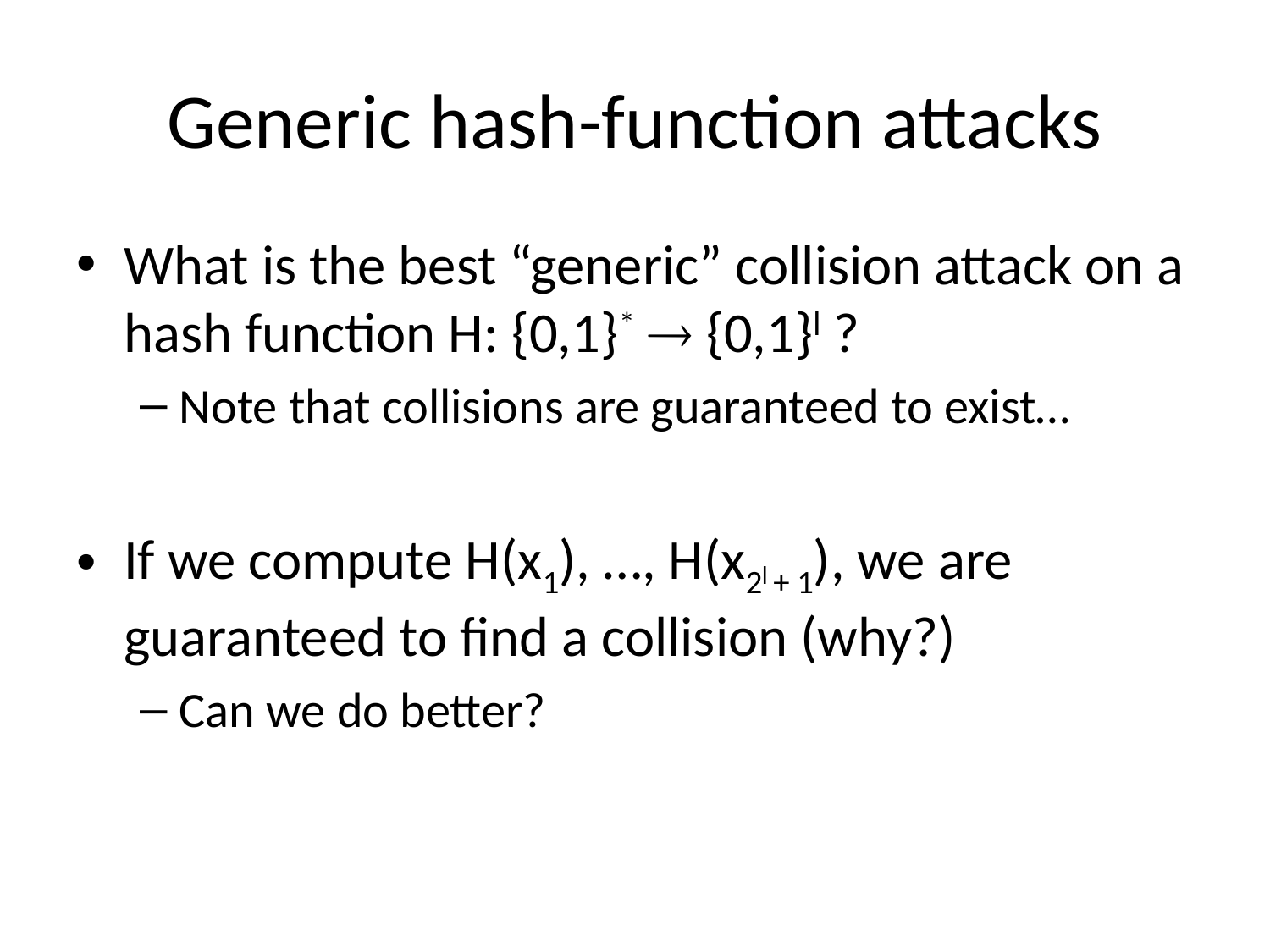

# Generic hash-function attacks
What is the best “generic” collision attack on a hash function H: {0,1}* → {0,1}l ?
Note that collisions are guaranteed to exist…

If we compute H(x1), …, H(x2l + 1), we are guaranteed to find a collision (why?)
Can we do better?